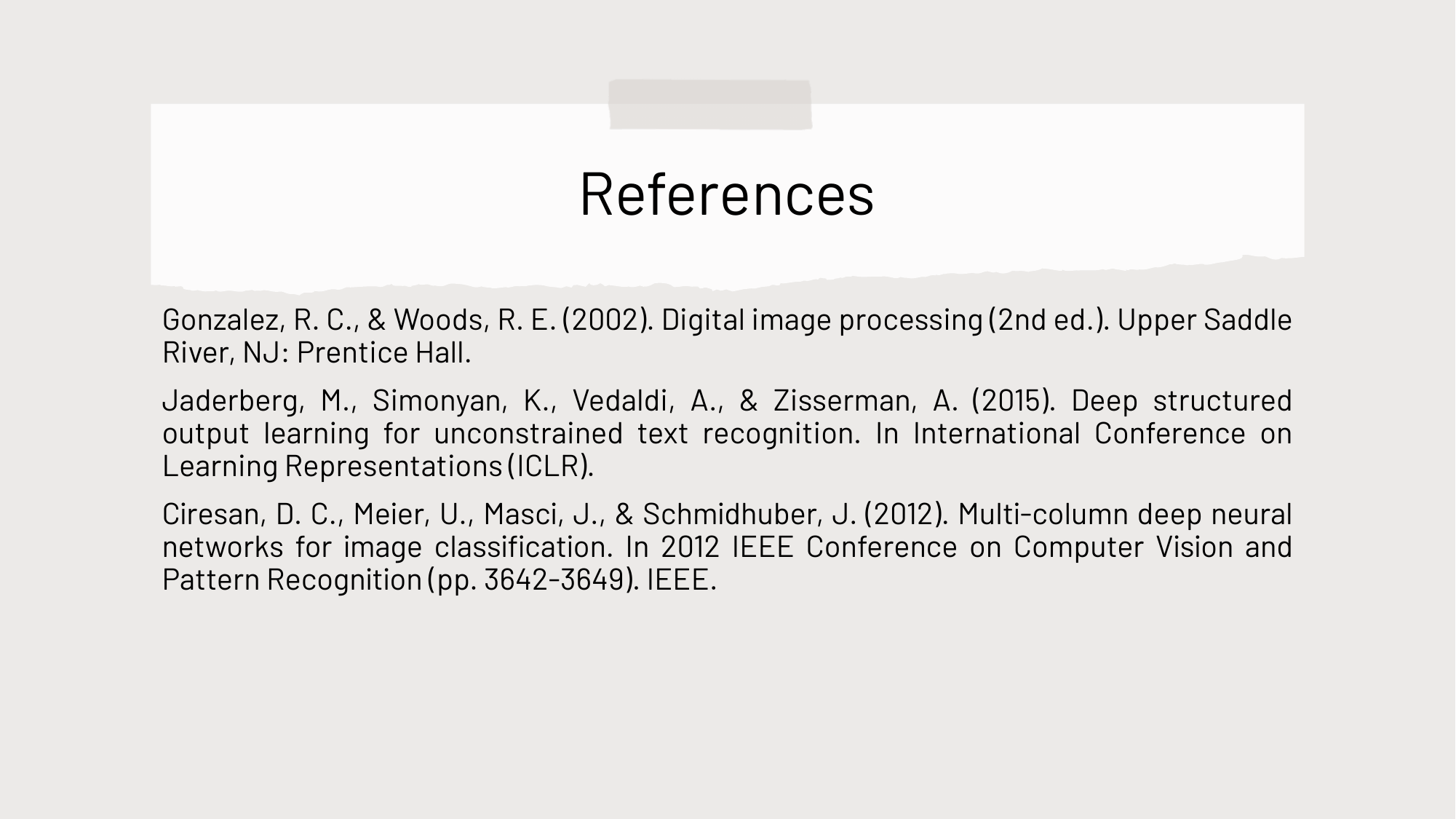

# References
Gonzalez, R. C., & Woods, R. E. (2002). Digital image processing (2nd ed.). Upper Saddle River, NJ: Prentice Hall.
Jaderberg, M., Simonyan, K., Vedaldi, A., & Zisserman, A. (2015). Deep structured output learning for unconstrained text recognition. In International Conference on Learning Representations (ICLR).
Ciresan, D. C., Meier, U., Masci, J., & Schmidhuber, J. (2012). Multi-column deep neural networks for image classification. In 2012 IEEE Conference on Computer Vision and Pattern Recognition (pp. 3642-3649). IEEE.